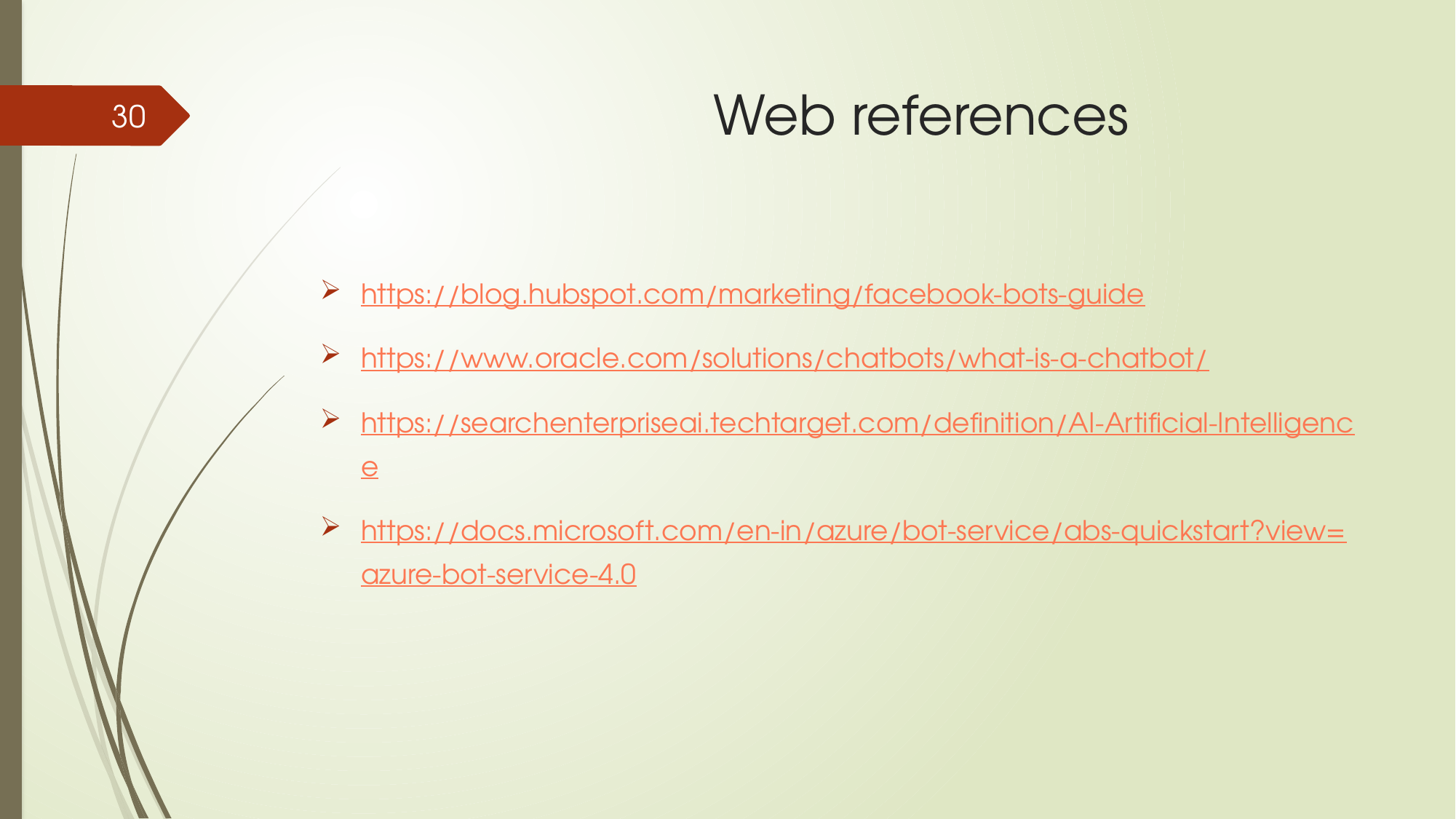

# Web references
30
https://blog.hubspot.com/marketing/facebook-bots-guide
https://www.oracle.com/solutions/chatbots/what-is-a-chatbot/
https://searchenterpriseai.techtarget.com/definition/AI-Artificial-Intelligence
https://docs.microsoft.com/en-in/azure/bot-service/abs-quickstart?view=azure-bot-service-4.0